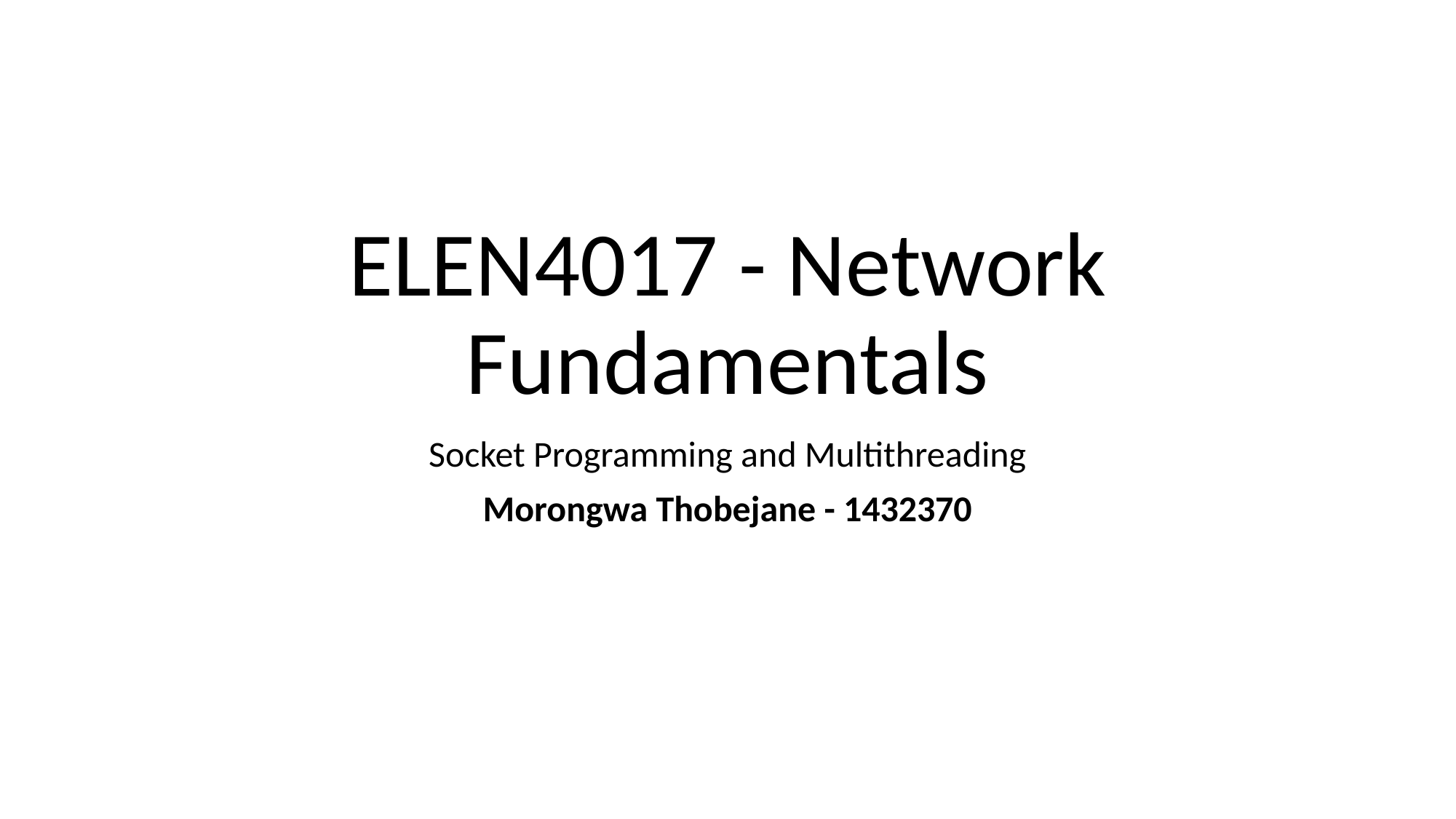

# ELEN4017 - Network Fundamentals
Socket Programming and Multithreading
Morongwa Thobejane - 1432370